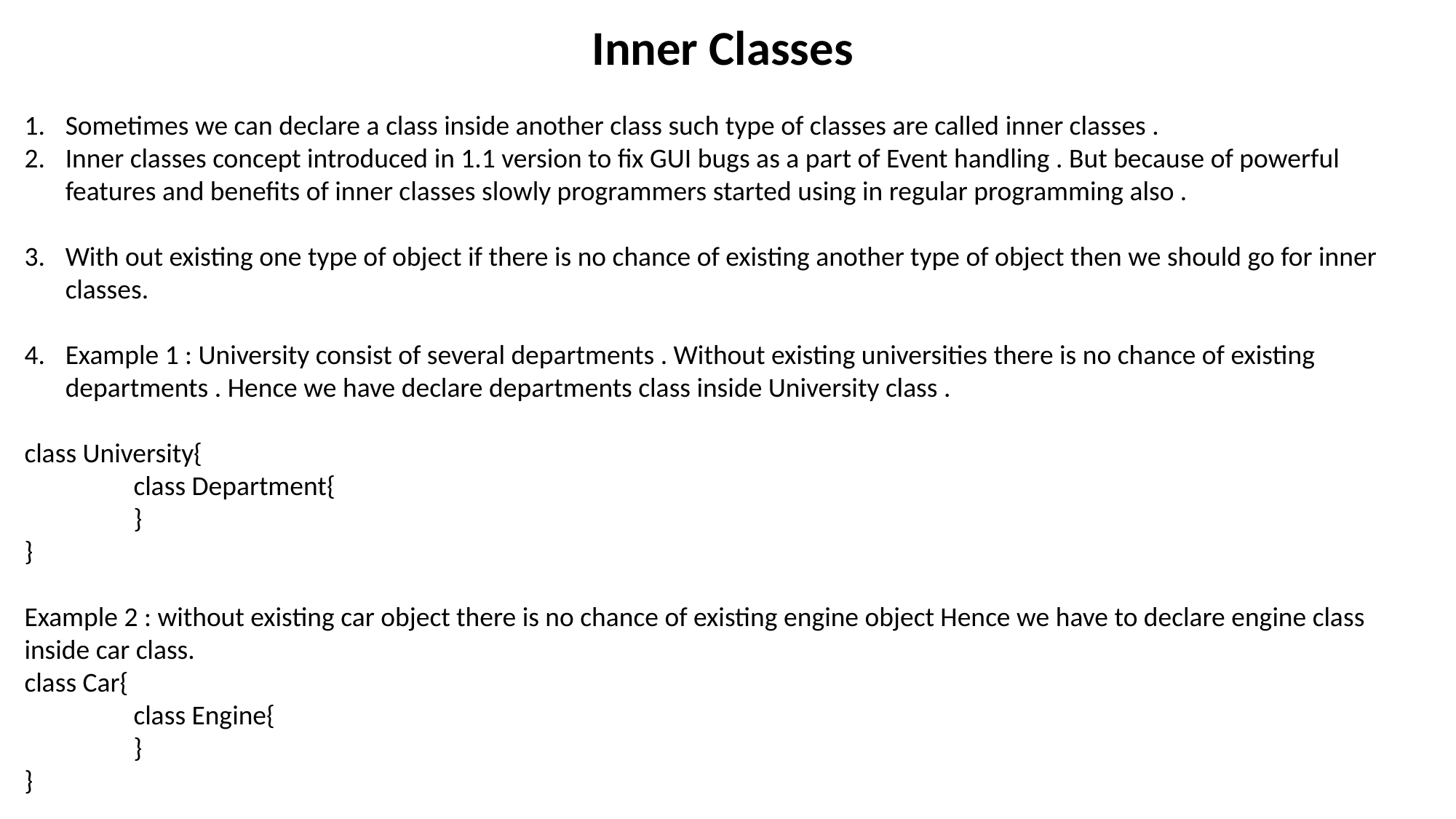

Inner Classes

Sometimes we can declare a class inside another class such type of classes are called inner classes .
Inner classes concept introduced in 1.1 version to fix GUI bugs as a part of Event handling . But because of powerful features and benefits of inner classes slowly programmers started using in regular programming also .

With out existing one type of object if there is no chance of existing another type of object then we should go for inner classes.

Example 1 : University consist of several departments . Without existing universities there is no chance of existing departments . Hence we have declare departments class inside University class .

class University{
	class Department{
	}
}

Example 2 : without existing car object there is no chance of existing engine object Hence we have to declare engine class inside car class.
class Car{
	class Engine{
	}
}